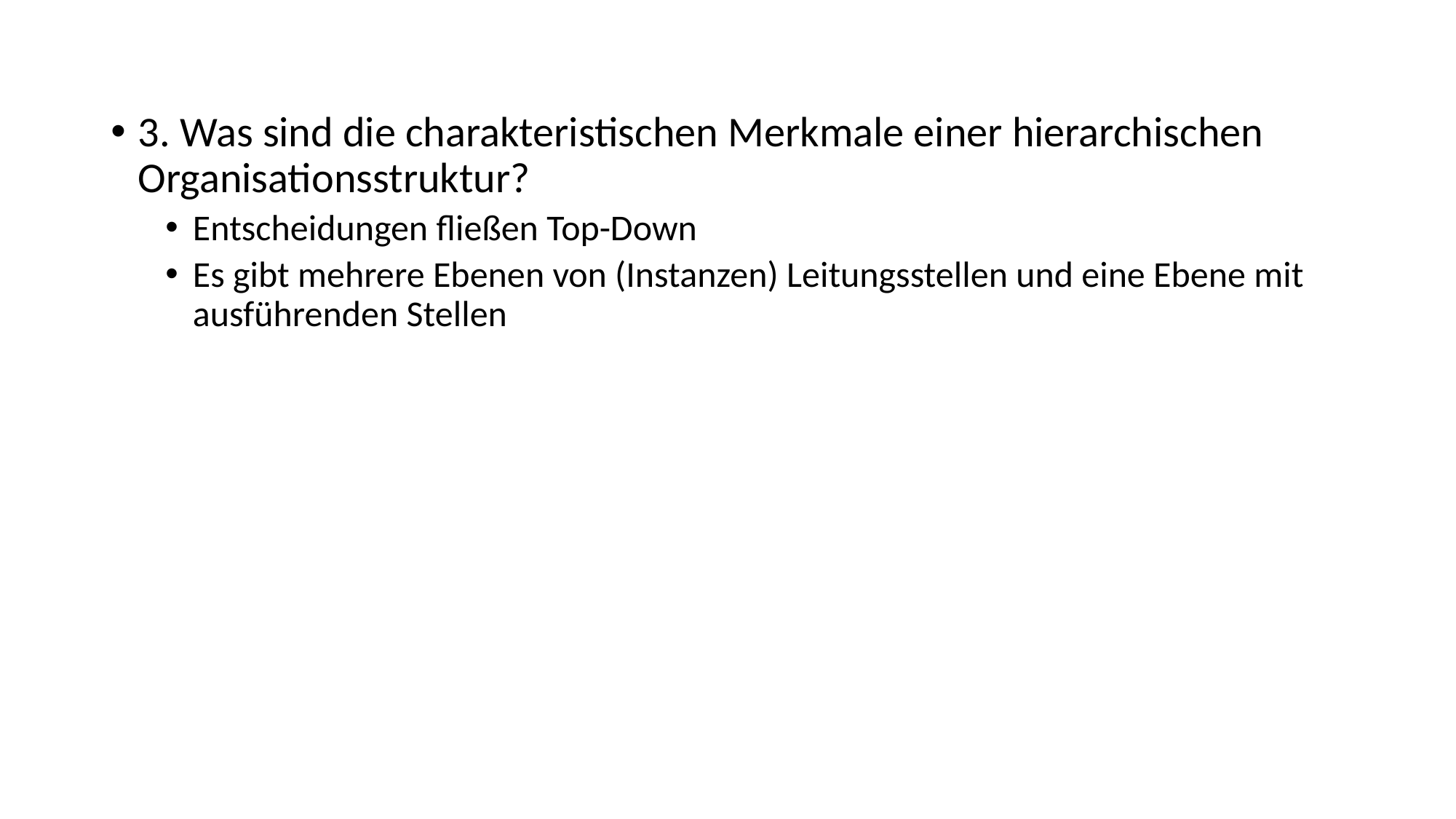

3. Was sind die charakteristischen Merkmale einer hierarchischen Organisationsstruktur?
Entscheidungen fließen Top-Down
Es gibt mehrere Ebenen von (Instanzen) Leitungsstellen und eine Ebene mit ausführenden Stellen